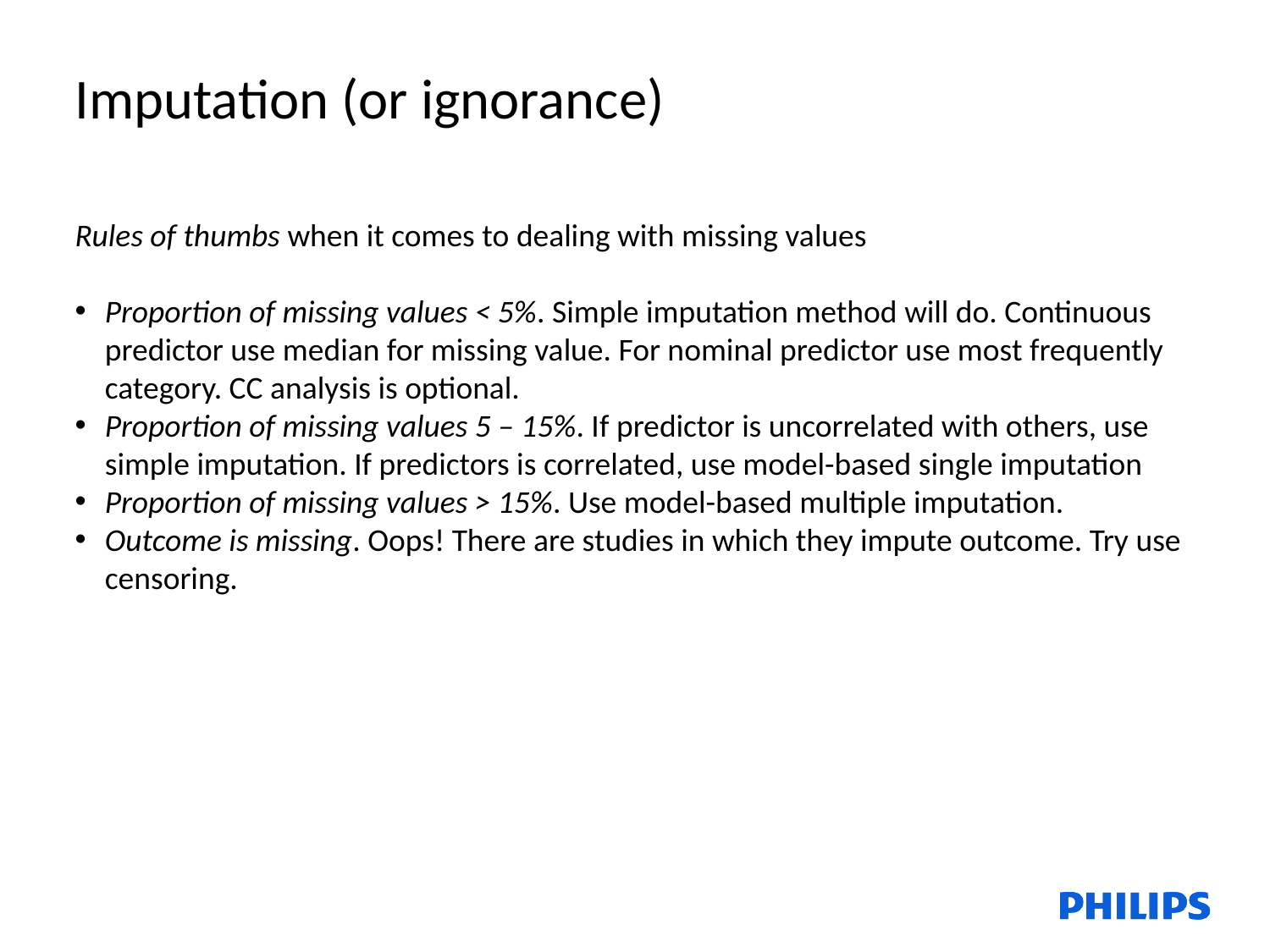

Imputation (or ignorance)

Rules of thumbs when it comes to dealing with missing values

Proportion of missing values < 5%. Simple imputation method will do. Continuous predictor use median for missing value. For nominal predictor use most frequently category. CC analysis is optional.
Proportion of missing values 5 – 15%. If predictor is uncorrelated with others, use simple imputation. If predictors is correlated, use model-based single imputation
Proportion of missing values > 15%. Use model-based multiple imputation.
Outcome is missing. Oops! There are studies in which they impute outcome. Try use censoring.